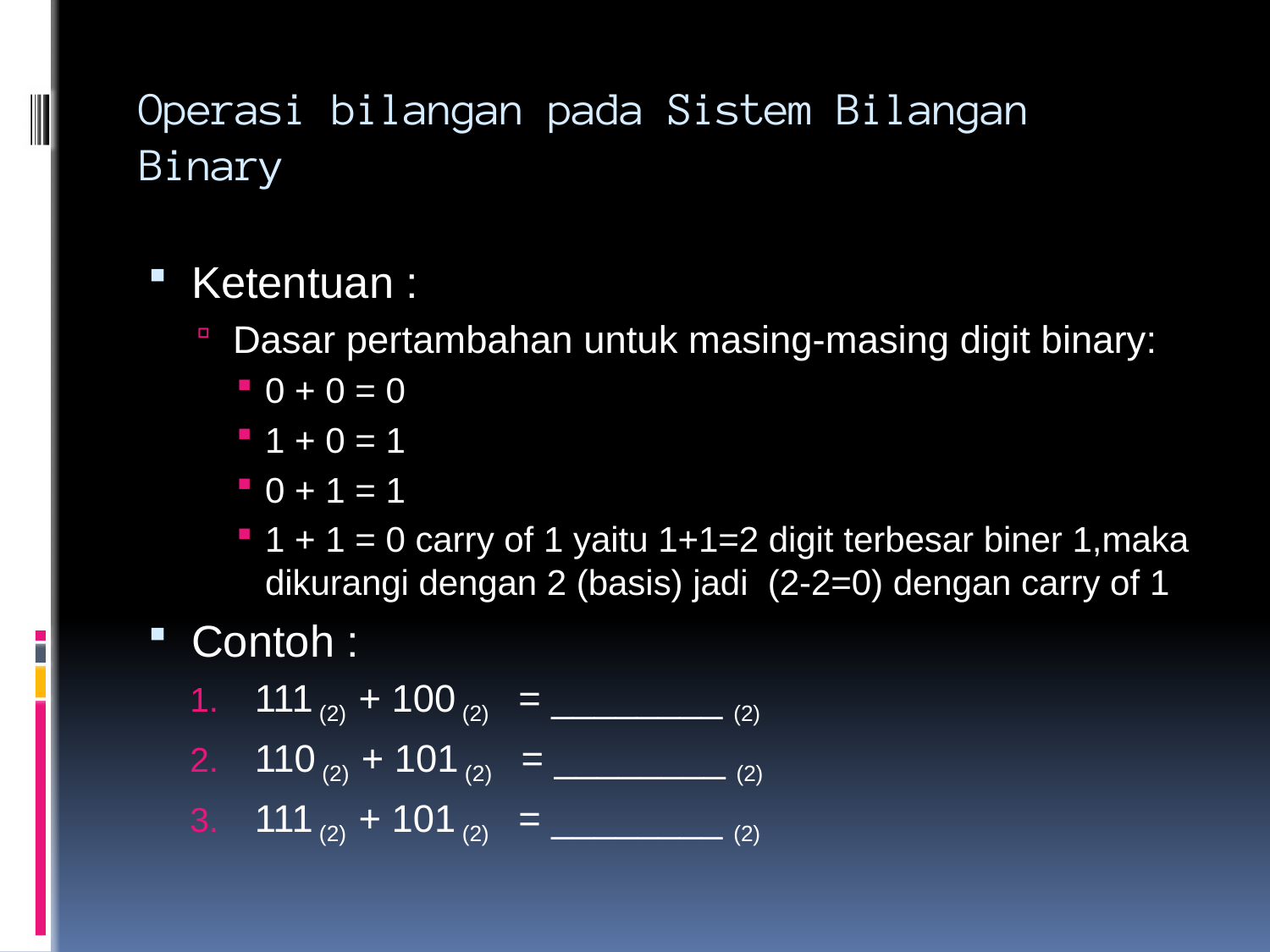

# Operasi bilangan pada Sistem Bilangan Binary
Ketentuan :
Dasar pertambahan untuk masing-masing digit binary:
0 + 0 = 0
1 + 0 = 1
0 + 1 = 1
1 + 1 = 0 carry of 1 yaitu 1+1=2 digit terbesar biner 1,maka dikurangi dengan 2 (basis) jadi  (2-2=0) dengan carry of 1
Contoh :
111 (2)  + 100 (2)    = ________ (2)
110 (2)  + 101 (2)    = ________ (2)
111 (2)  + 101 (2)    = ________ (2)